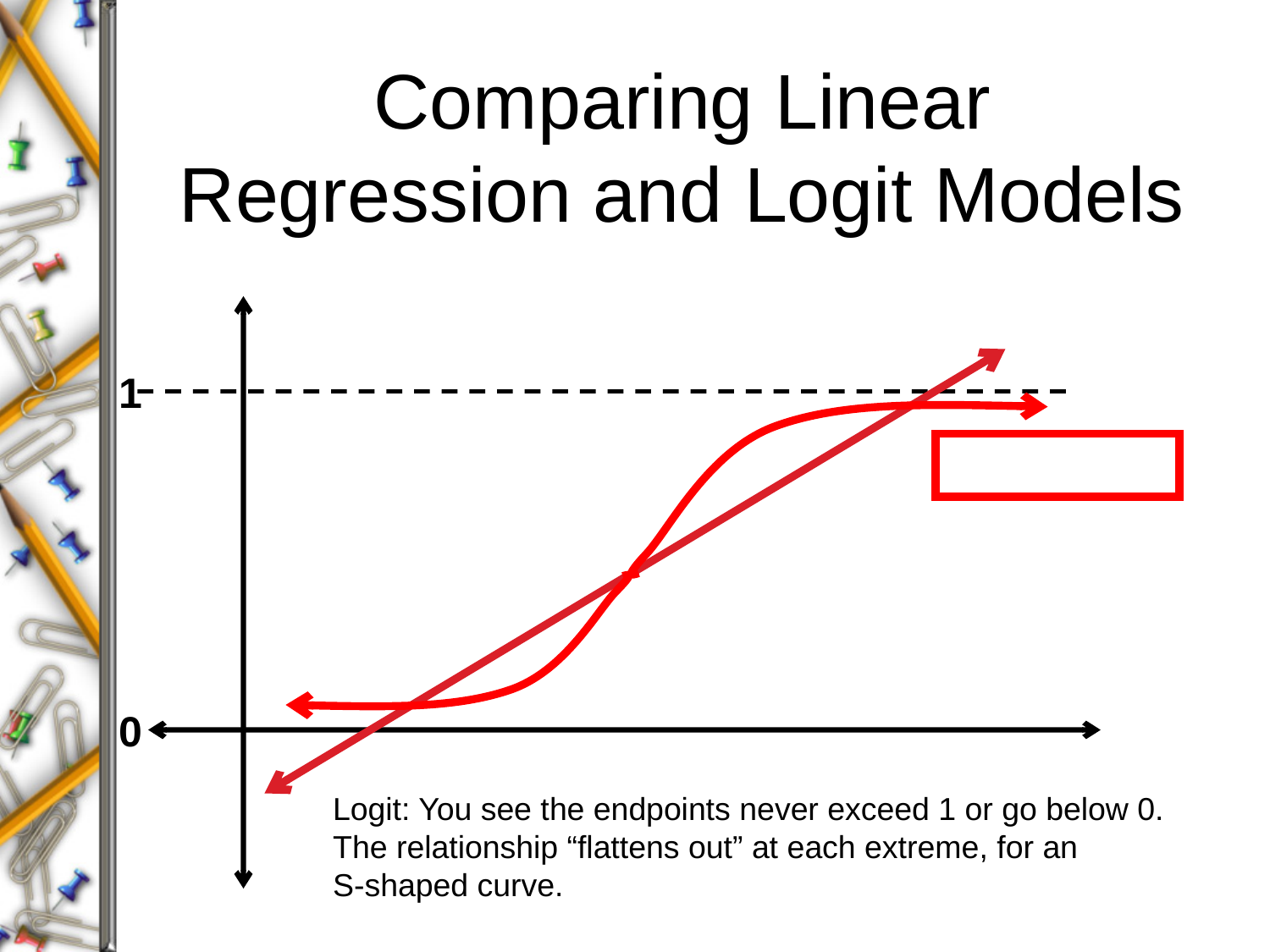

# Comparing Linear Regression and Logit Models
Linear Regression

1

Logit Model
0

Logit: You see the endpoints never exceed 1 or go below 0.
The relationship “flattens out” at each extreme, for an
S-shaped curve.